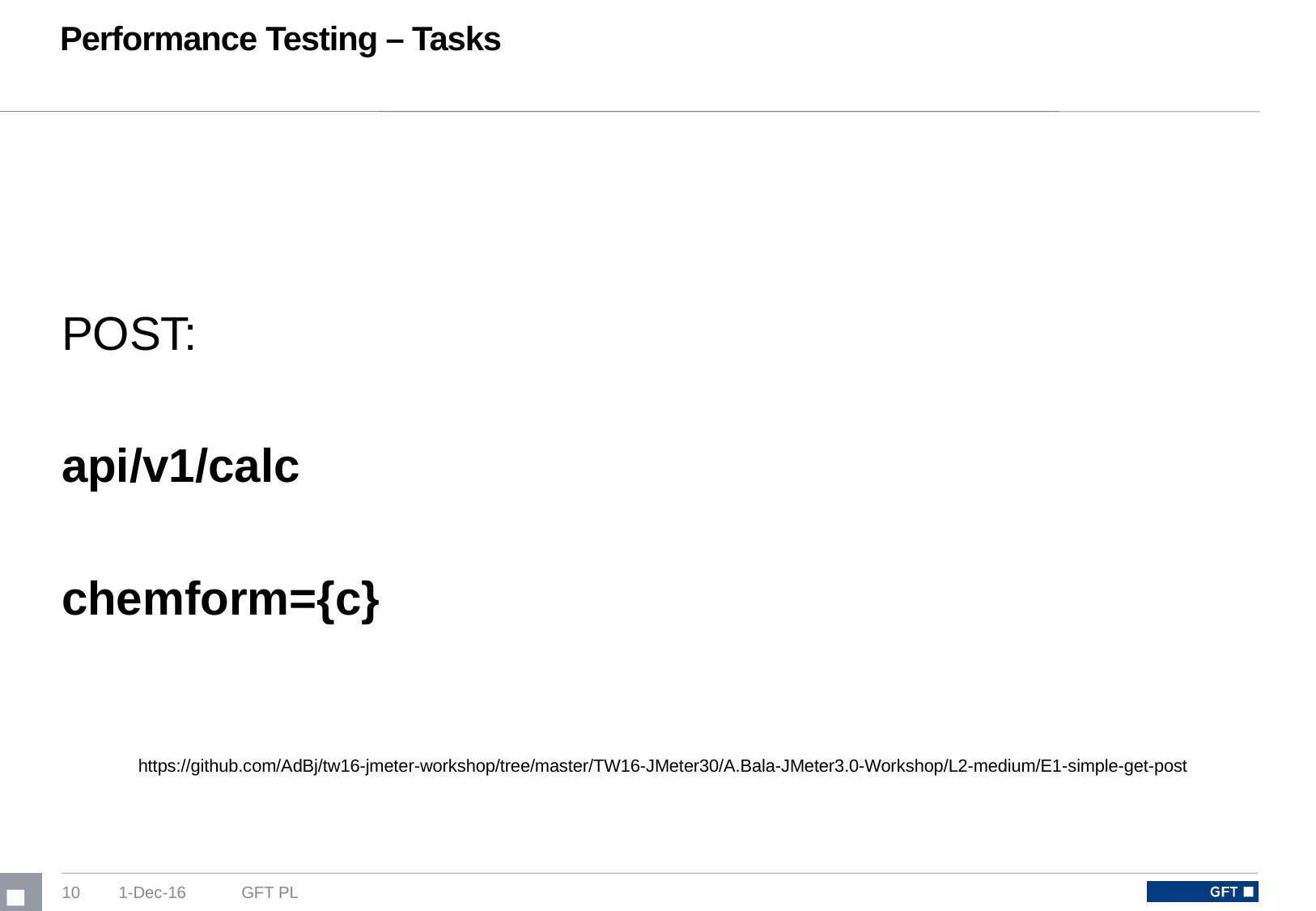

# Performance Testing – Tasks
POST:
api/v1/calc
chemform={c}
https://github.com/AdBj/tw16-jmeter-workshop/tree/master/TW16-JMeter30/A.Bala-JMeter3.0-Workshop/L2-medium/E1-simple-get-post